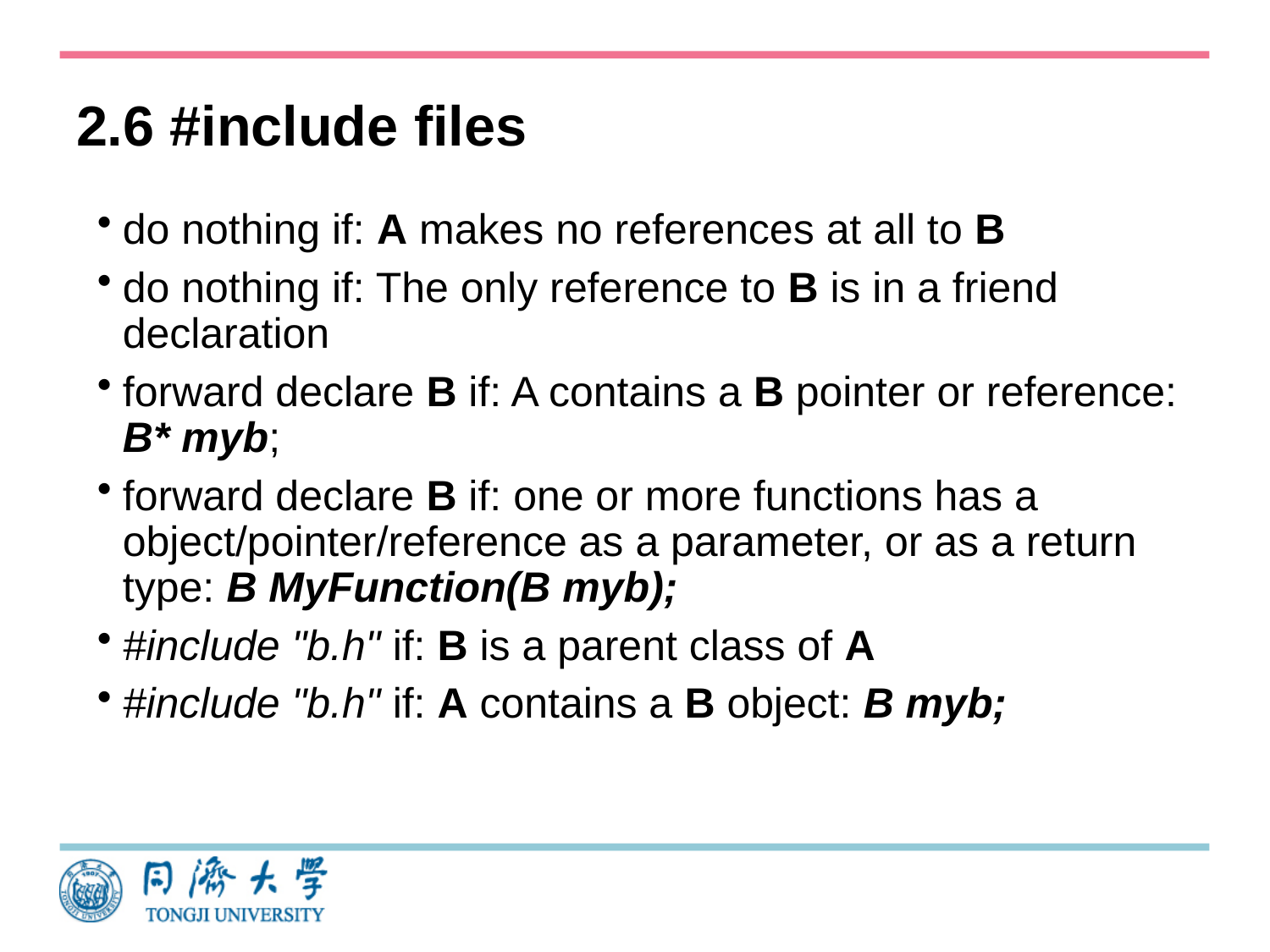

# 2.6 #include files
do nothing if: A makes no references at all to B
do nothing if: The only reference to B is in a friend declaration
forward declare B if: A contains a B pointer or reference: B* myb;
forward declare B if: one or more functions has a object/pointer/reference as a parameter, or as a return type: B MyFunction(B myb);
#include "b.h" if: B is a parent class of A
#include "b.h" if: A contains a B object: B myb;